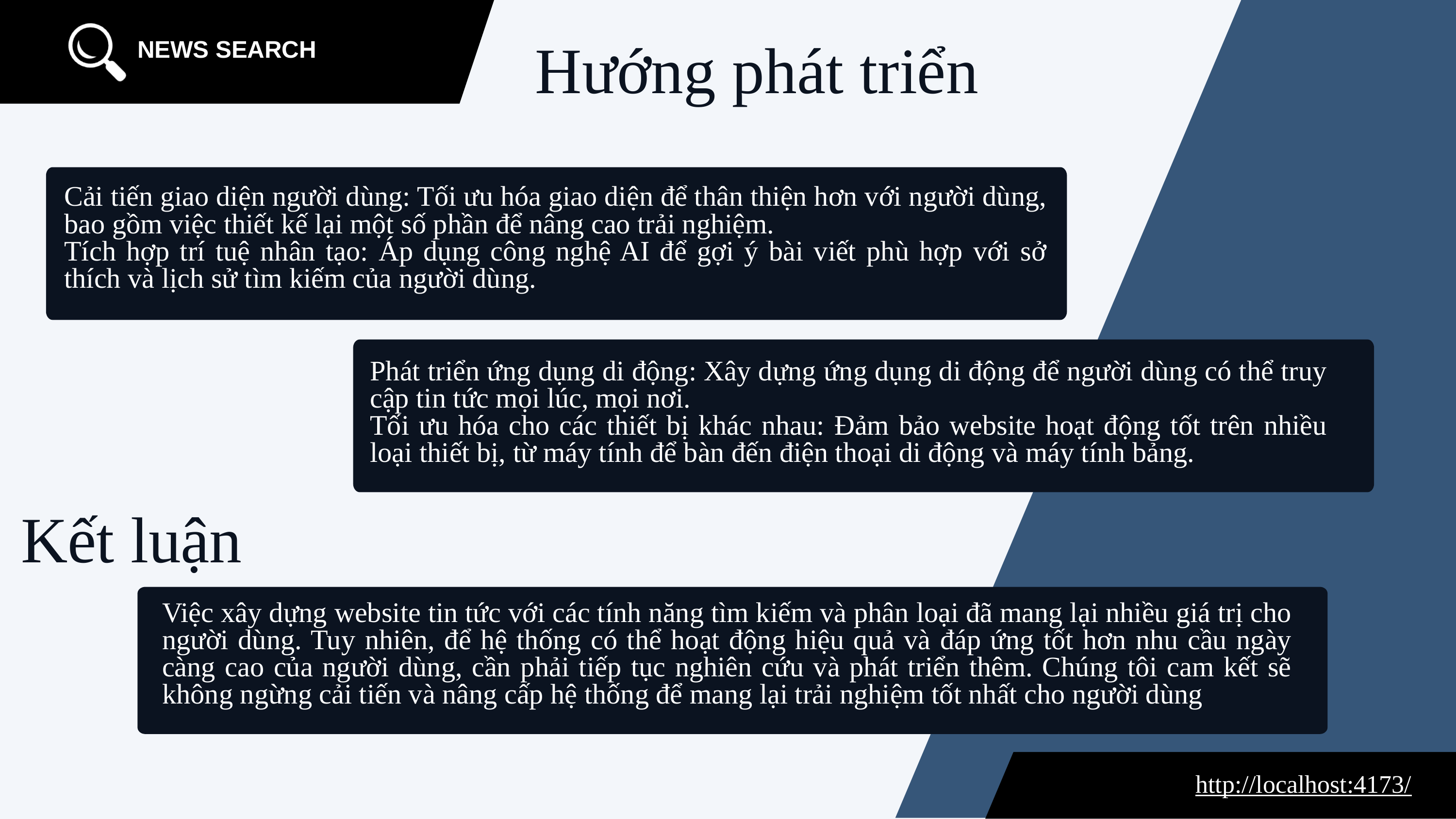

Hướng phát triển

NEWS SEARCH

Cải tiến giao diện người dùng: Tối ưu hóa giao diện để thân thiện hơn với người dùng, bao gồm việc thiết kế lại một số phần để nâng cao trải nghiệm.
Tích hợp trí tuệ nhân tạo: Áp dụng công nghệ AI để gợi ý bài viết phù hợp với sở thích và lịch sử tìm kiếm của người dùng.

Phát triển ứng dụng di động: Xây dựng ứng dụng di động để người dùng có thể truy cập tin tức mọi lúc, mọi nơi.
Tối ưu hóa cho các thiết bị khác nhau: Đảm bảo website hoạt động tốt trên nhiều loại thiết bị, từ máy tính để bàn đến điện thoại di động và máy tính bảng.
Kết luận

Việc xây dựng website tin tức với các tính năng tìm kiếm và phân loại đã mang lại nhiều giá trị cho người dùng. Tuy nhiên, để hệ thống có thể hoạt động hiệu quả và đáp ứng tốt hơn nhu cầu ngày càng cao của người dùng, cần phải tiếp tục nghiên cứu và phát triển thêm. Chúng tôi cam kết sẽ không ngừng cải tiến và nâng cấp hệ thống để mang lại trải nghiệm tốt nhất cho người dùng

http://localhost:4173/